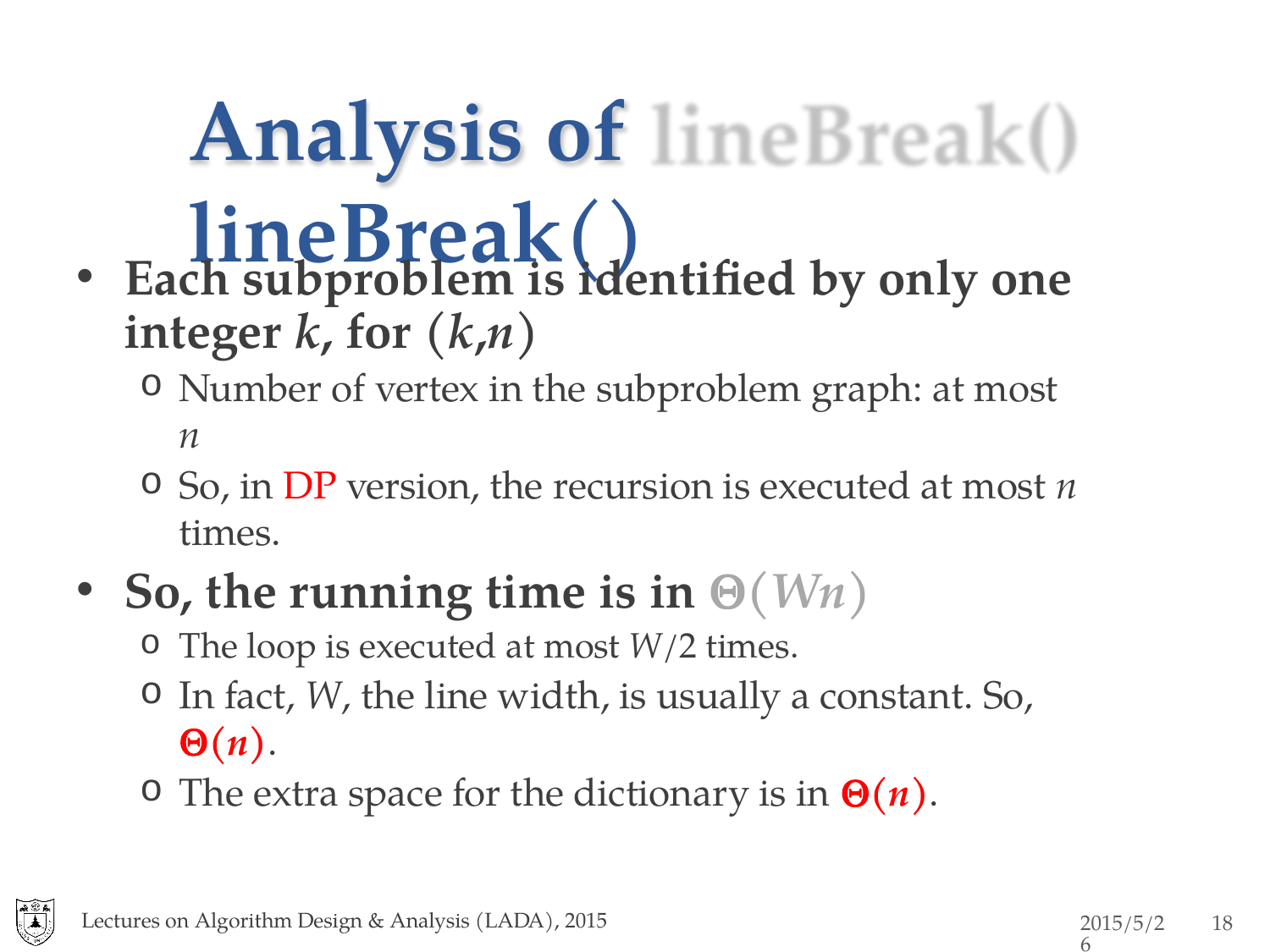

# Analysis of lineBreak()
Each subproblem is identified by only one  integer k, for (k,n)
Number of vertex in the subproblem graph: at most n
So, in DP version, the recursion is executed at most n times.
So, the running time is in Θ(Wn)
The loop is executed at most W/2 times.
In fact, W, the line width, is usually a constant. So, Θ(n).
The extra space for the dictionary is in Θ(n).
Lectures on Algorithm Design & Analysis (LADA), 2015
18
2015/5/26